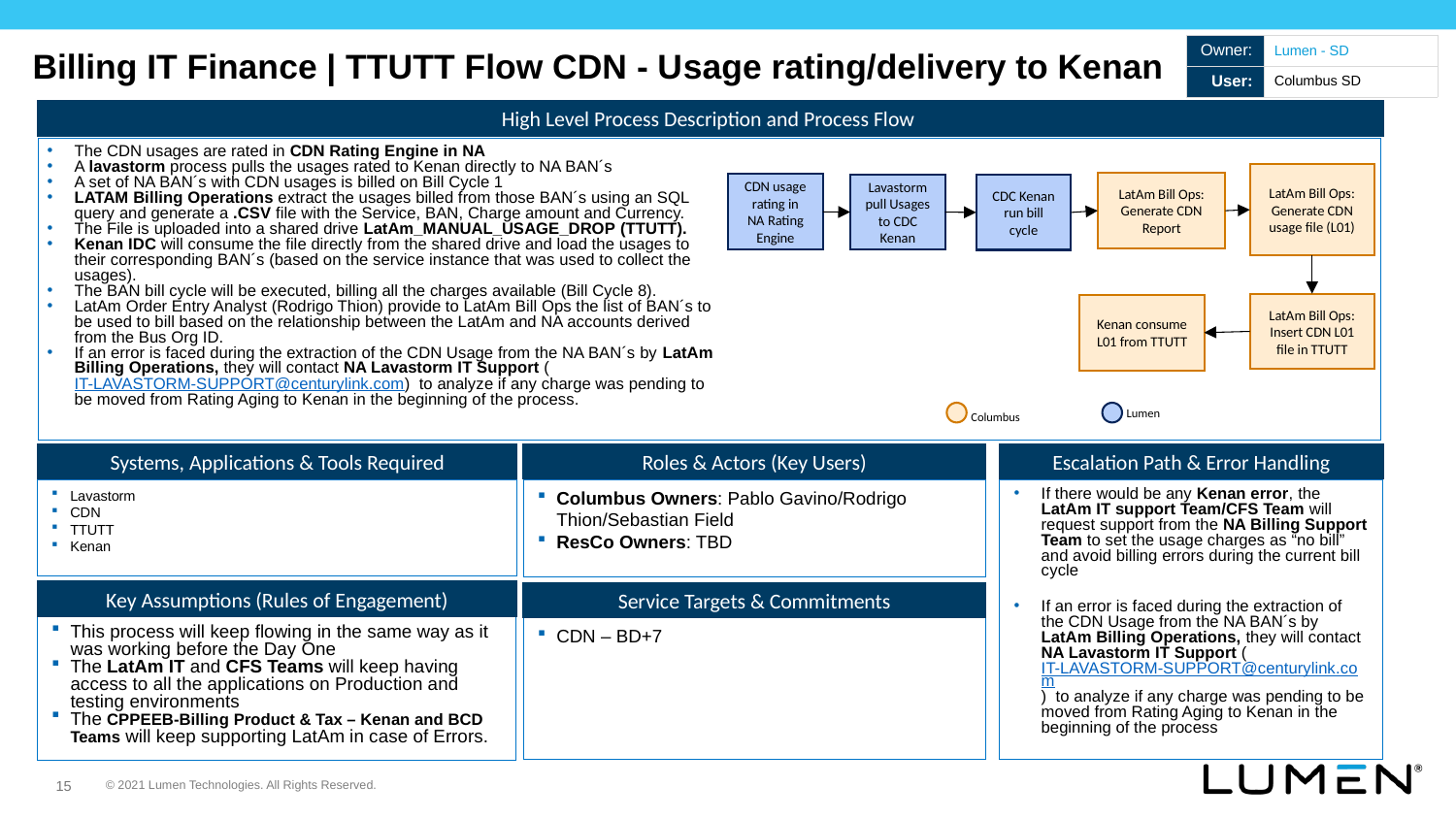

| Owner: | Lumen - SD |
| --- | --- |
| User: | Columbus SD |
Billing IT Finance | TTUTT Flow CDN - Usage rating/delivery to Kenan

High Level Process Description and Process Flow
The CDN usages are rated in CDN Rating Engine in NA
A lavastorm process pulls the usages rated to Kenan directly to NA BAN´s
A set of NA BAN´s with CDN usages is billed on Bill Cycle 1
LATAM Billing Operations extract the usages billed from those BAN´s using an SQL query and generate a .CSV file with the Service, BAN, Charge amount and Currency.
The File is uploaded into a shared drive LatAm_MANUAL_USAGE_DROP (TTUTT).
Kenan IDC will consume the file directly from the shared drive and load the usages to their corresponding BAN´s (based on the service instance that was used to collect the usages).
The BAN bill cycle will be executed, billing all the charges available (Bill Cycle 8).
LatAm Order Entry Analyst (Rodrigo Thion) provide to LatAm Bill Ops the list of BAN´s to be used to bill based on the relationship between the LatAm and NA accounts derived from the Bus Org ID.
If an error is faced during the extraction of the CDN Usage from the NA BAN´s by LatAm Billing Operations, they will contact NA Lavastorm IT Support (IT-LAVASTORM-SUPPORT@centurylink.com)  to analyze if any charge was pending to be moved from Rating Aging to Kenan in the beginning of the process.

LatAm Bill Ops:
Generate CDN usage file (L01)
LatAm Bill Ops:
Generate CDN Report
CDN usage rating in NA Rating Engine
Lavastorm pull Usages to CDC Kenan
CDC Kenan run bill cycle
LatAm Bill Ops:
Insert CDN L01 file in TTUTT
Kenan consume L01 from TTUTT

Lumen
Columbus
Roles & Actors (Key Users)
Systems, Applications & Tools Required
Escalation Path & Error Handling
Lavastorm
CDN
TTUTT
Kenan

If there would be any Kenan error, the LatAm IT support Team/CFS Team will request support from the NA Billing Support Team to set the usage charges as “no bill” and avoid billing errors during the current bill cycle
If an error is faced during the extraction of the CDN Usage from the NA BAN´s by LatAm Billing Operations, they will contact NA Lavastorm IT Support (IT-LAVASTORM-SUPPORT@centurylink.com)  to analyze if any charge was pending to be moved from Rating Aging to Kenan in the beginning of the process

Columbus Owners: Pablo Gavino/Rodrigo Thion/Sebastian Field
ResCo Owners: TBD
Key Assumptions (Rules of Engagement)
Service Targets & Commitments
This process will keep flowing in the same way as it was working before the Day One
The LatAm IT and CFS Teams will keep having access to all the applications on Production and testing environments
The CPPEEB-Billing Product & Tax – Kenan and BCD Teams will keep supporting LatAm in case of Errors.
CDN – BD+7

15